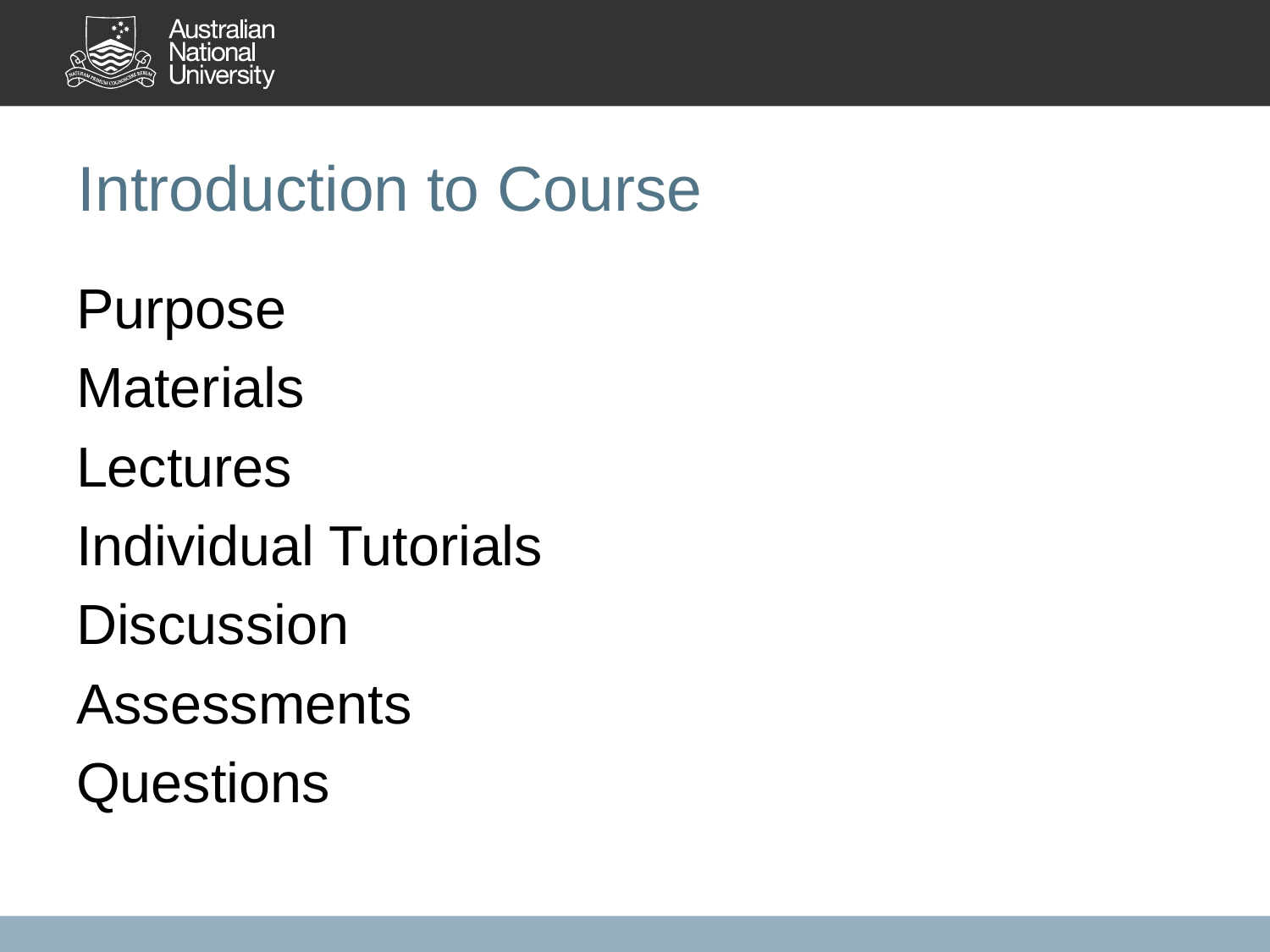

# Introduction to Course
Purpose
Materials
Lectures
Individual Tutorials
Discussion
Assessments
Questions